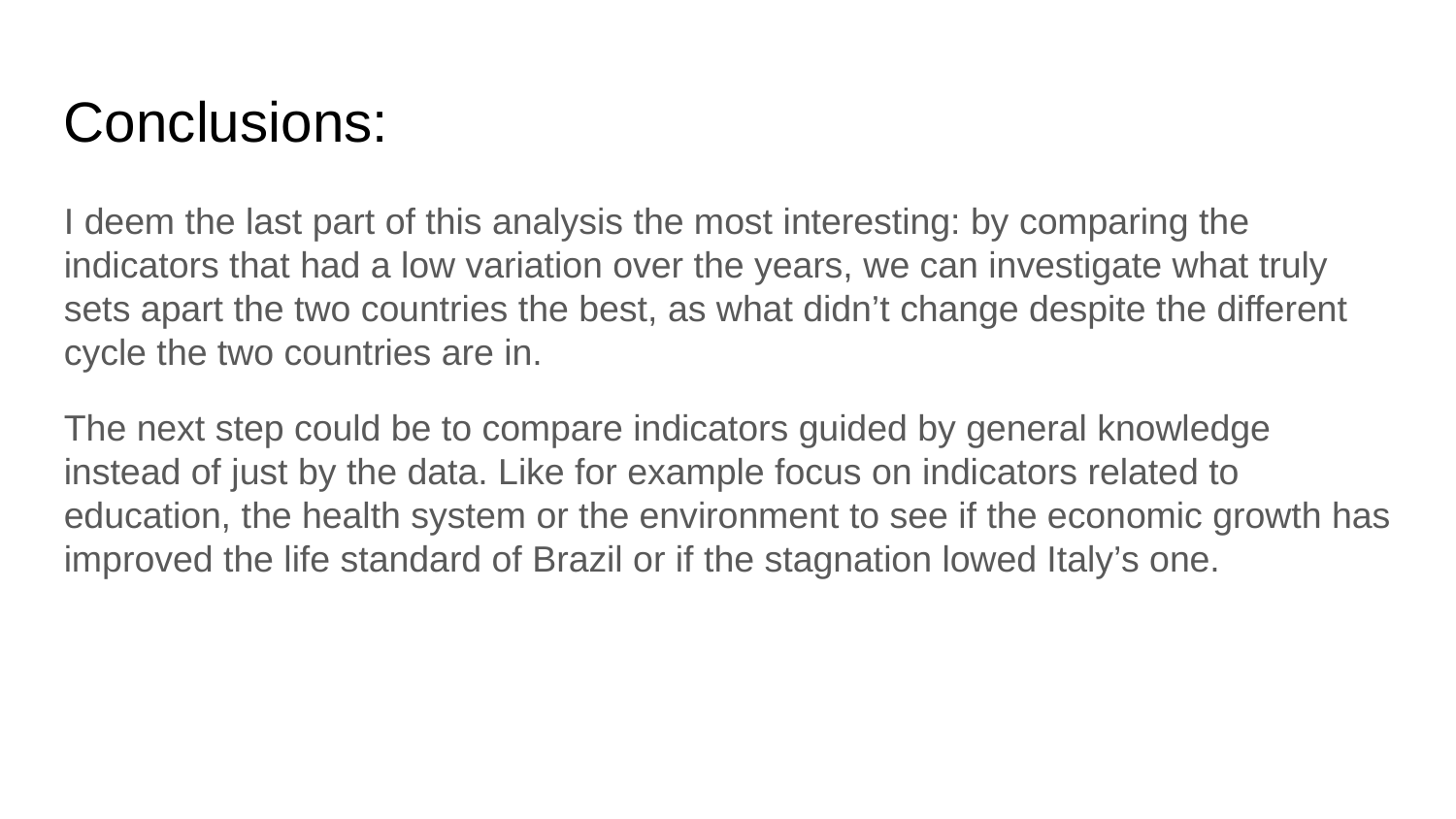

Conclusions:
I deem the last part of this analysis the most interesting: by comparing the indicators that had a low variation over the years, we can investigate what truly sets apart the two countries the best, as what didn’t change despite the different cycle the two countries are in.
The next step could be to compare indicators guided by general knowledge instead of just by the data. Like for example focus on indicators related to education, the health system or the environment to see if the economic growth has improved the life standard of Brazil or if the stagnation lowed Italy’s one.